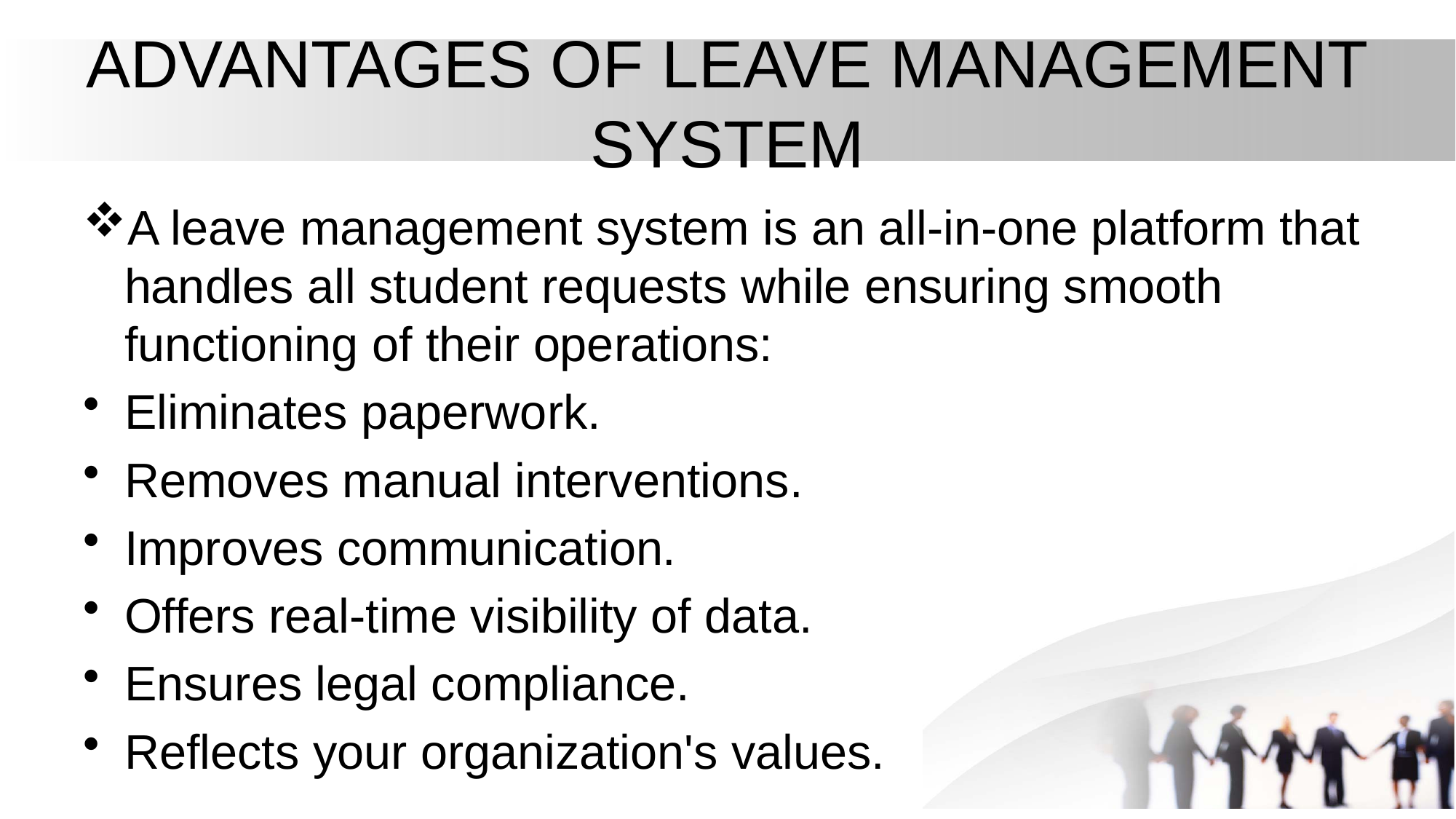

# ADVANTAGES OF LEAVE MANAGEMENT SYSTEM
A leave management system is an all-in-one platform that handles all student requests while ensuring smooth functioning of their operations:
Eliminates paperwork.
Removes manual interventions.
Improves communication.
Offers real-time visibility of data.
Ensures legal compliance.
Reflects your organization's values.